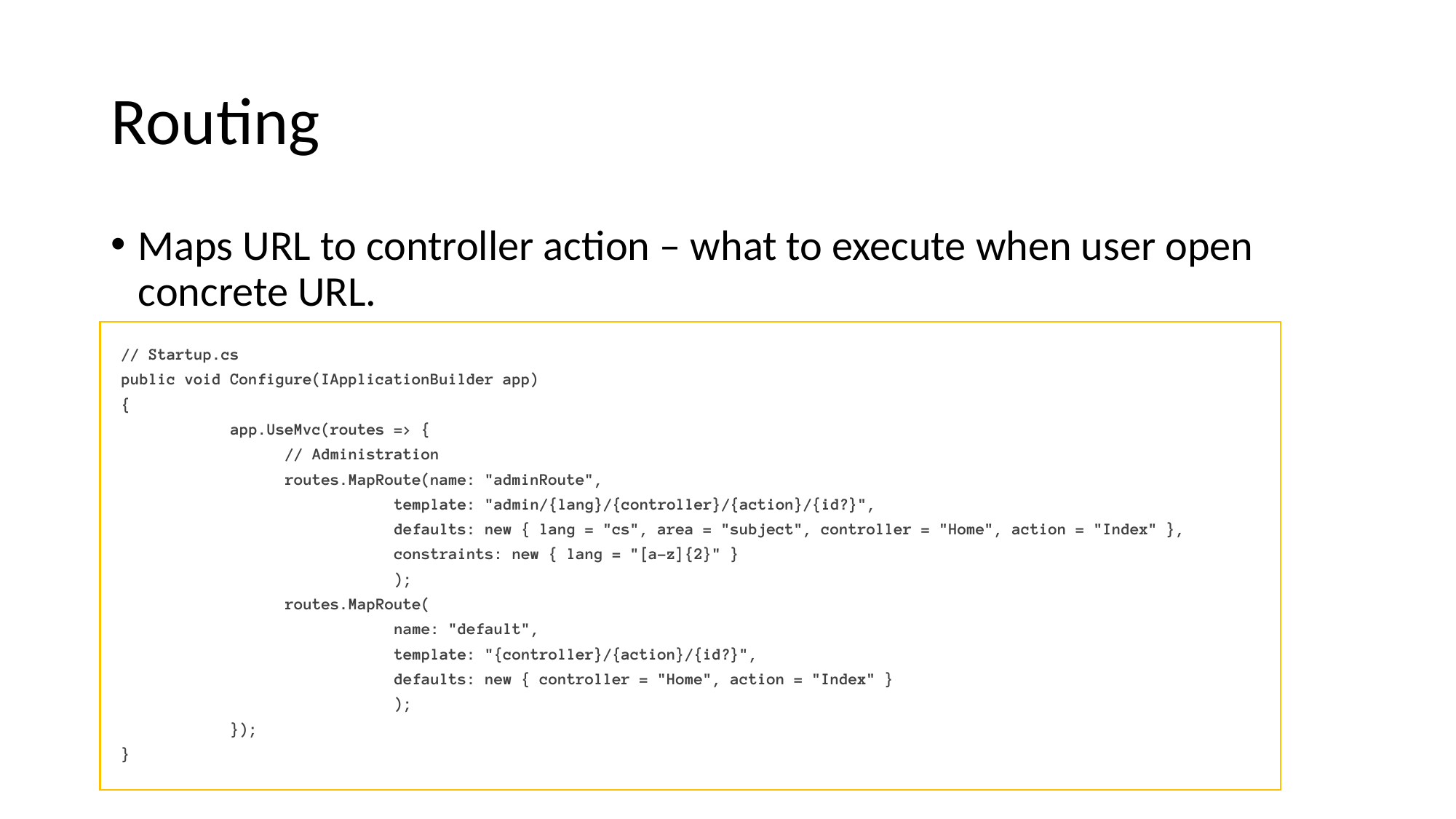

# Routing
Maps URL to controller action – what to execute when user open concrete URL.

// Startup.cs
public void Configure(IApplicationBuilder app)
{
	app.UseMvc(routes => {
	// Administration
	routes.MapRoute(name: "adminRoute",
		template: "admin/{lang}/{controller}/{action}/{id?}",
		defaults: new { lang = "cs", area = "subject", controller = "Home", action = "Index" },
		constraints: new { lang = "[a-z]{2}" }
		);
	routes.MapRoute(
		name: "default",
		template: "{controller}/{action}/{id?}",
		defaults: new { controller = "Home", action = "Index" }
		);
	});
}